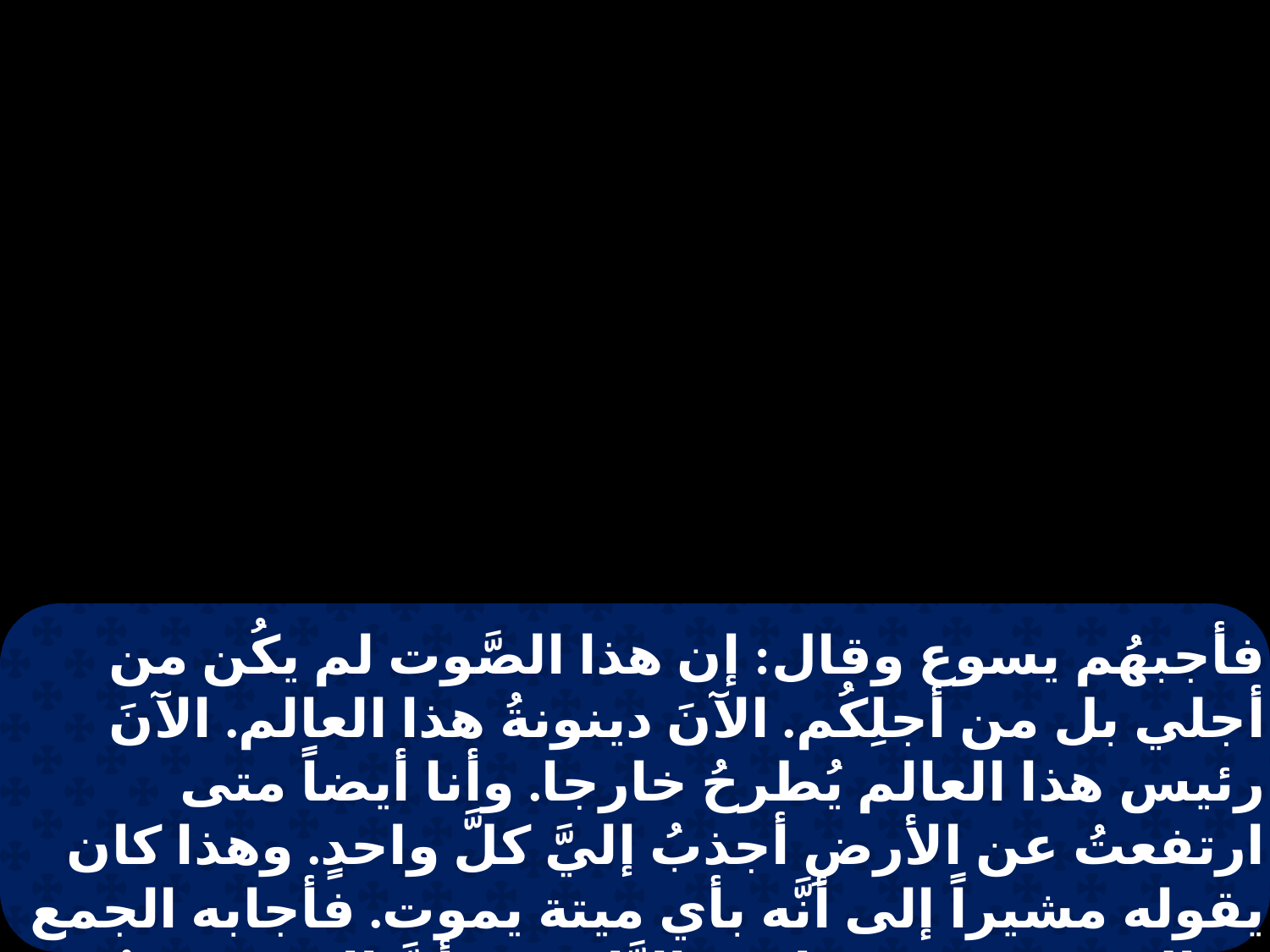

فأجبهُم يسوع وقال: إن هذا الصَّوت لم يكُن من أجلي بل من أجلِكُم. الآنَ دينونةُ هذا العالم. الآنَ رئيس هذا العالم يُطرحُ خارجا. وأنا أيضاً متى ارتفعتُ عن الأرضِ أجذبُ إليَّ كلَّ واحدٍ. وهذا كان يقوله مشيراً إلى أنَّه بأي ميتة يموت. فأجابه الجمع وقال: "نحن سَمِعنا من النَّاموسِ أنَّ المسيحَ يَثبُت إلى الأبدِ، فكيف تقولُ أنتَ إنَّهُ ينبغي أن يُرفعَ ابن الإنسان؟ مَن هو ابن الأنسان؟